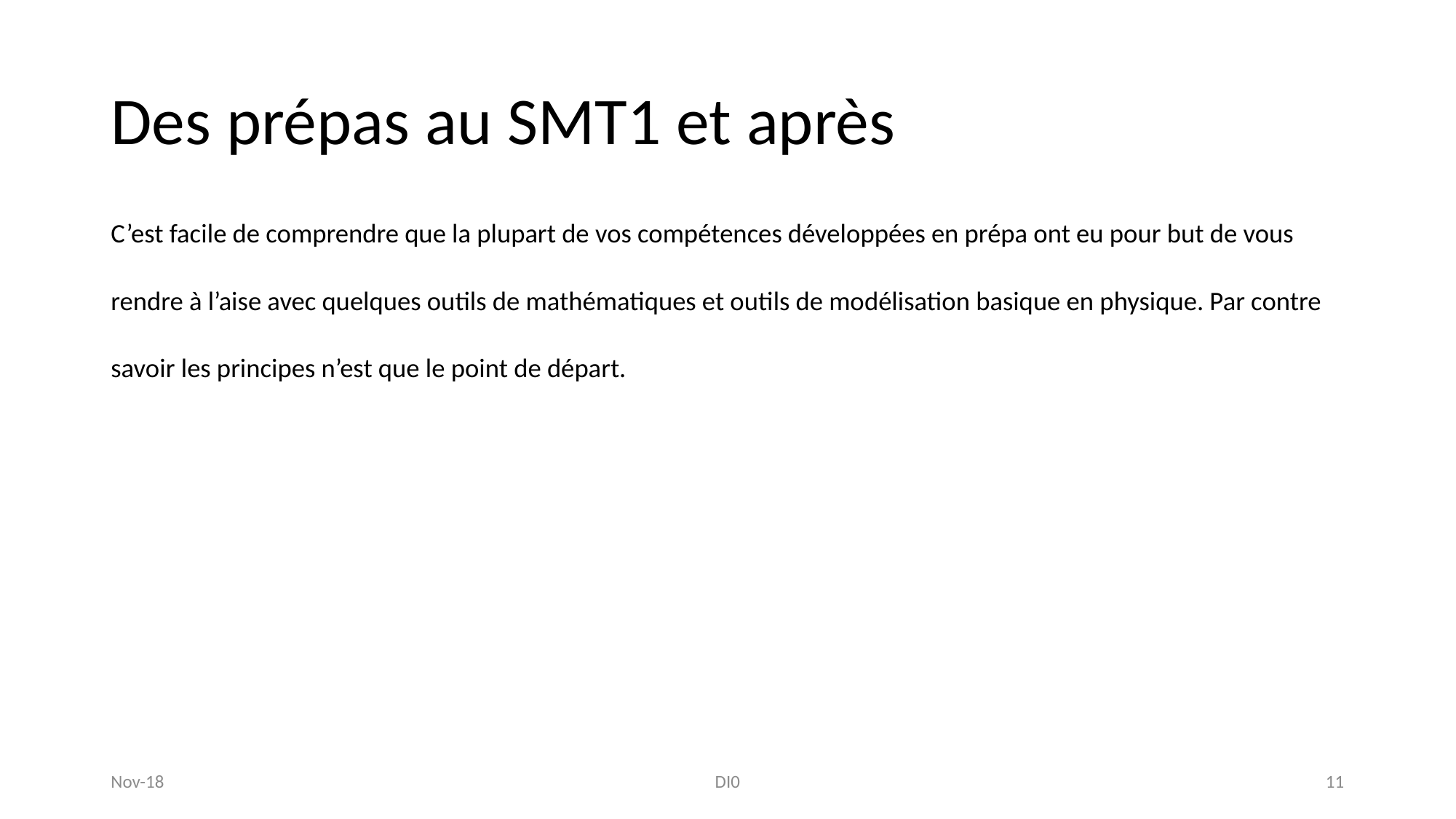

# Des prépas au SMT1 et après
C’est facile de comprendre que la plupart de vos compétences développées en prépa ont eu pour but de vous rendre à l’aise avec quelques outils de mathématiques et outils de modélisation basique en physique. Par contre savoir les principes n’est que le point de départ.
L’ingénieur étudie une structure, de manière plus précise en entrant aux détails sur les différentes échelles. Par exemple, un bateau peut être une telle structure étudiée, la ligne d’arbre est une autre et le moteur encore une autre. Donc les phénomènes rencontrés sont si diversifies que c’est impossible de savoir leurs modélisations que par ce cours. Par contre savoir quelque phénomènes, un peut de terminologie utilisé, et aussi qu’est-ce que vous devrez anticipe aux 2 semestre qu’ils arriveront est très important est tout à fait faisable.
Nov-18
DI0
11